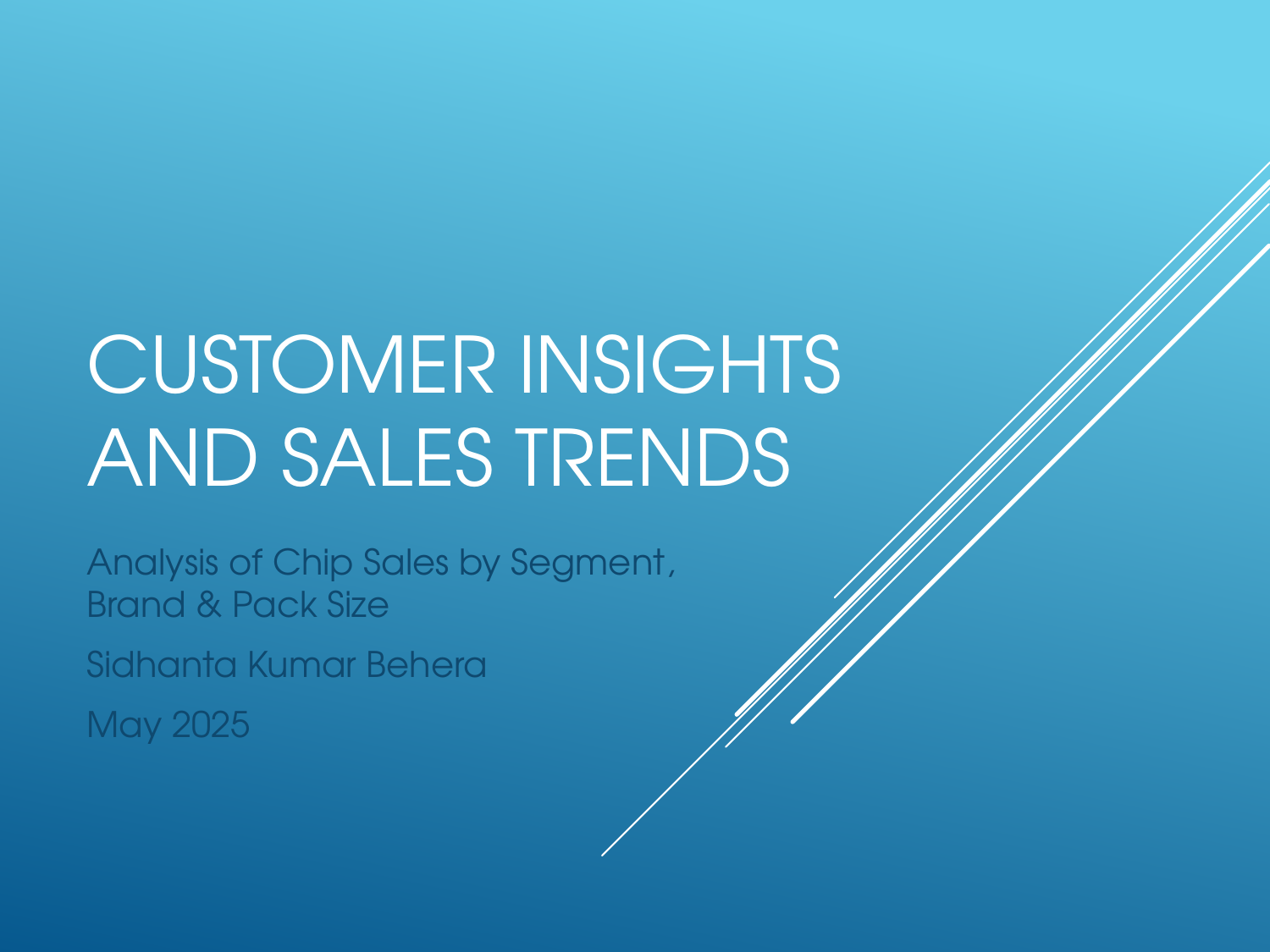

# Customer Insights and Sales Trends
Analysis of Chip Sales by Segment, Brand & Pack Size
Sidhanta Kumar Behera
May 2025